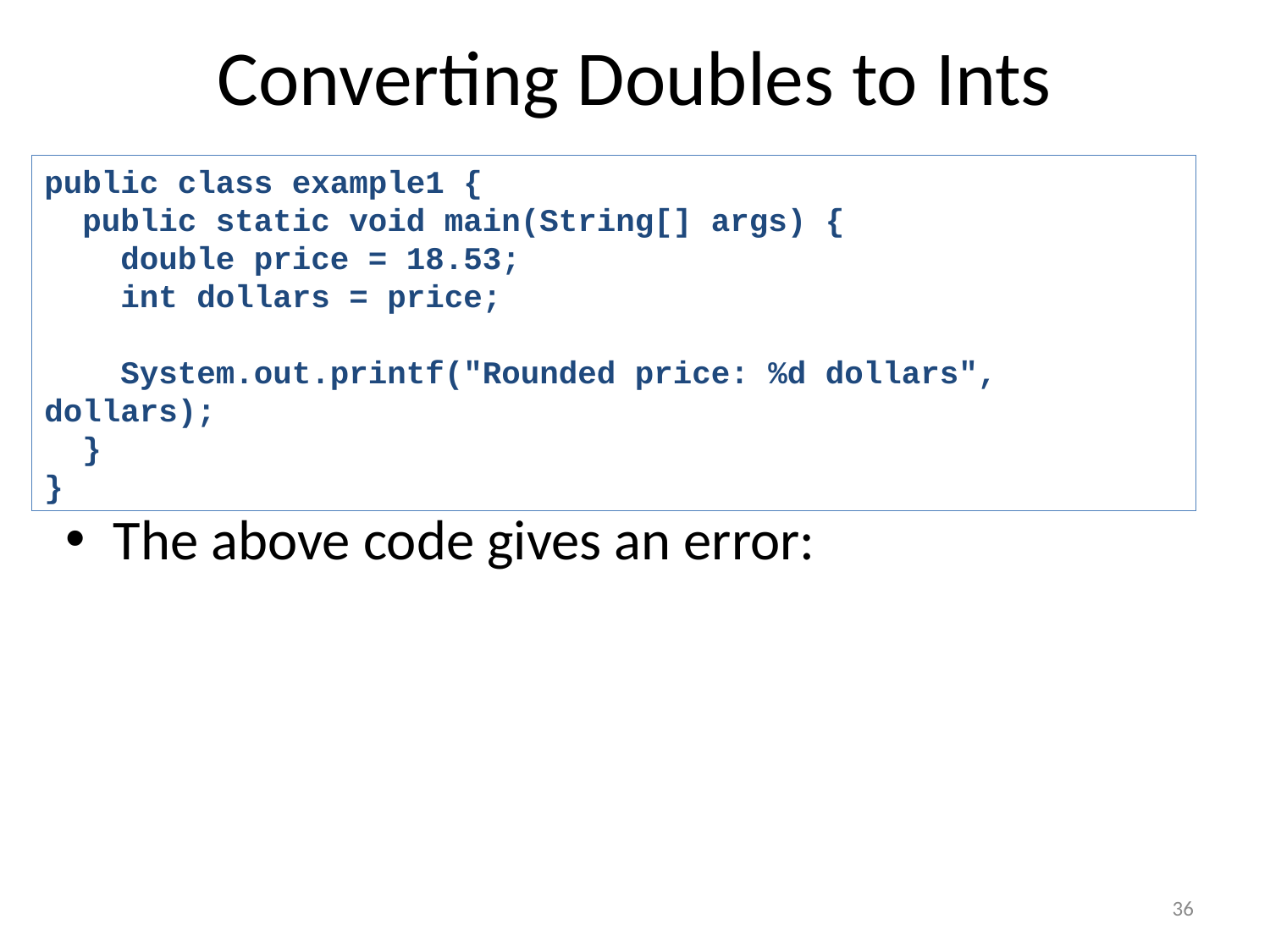

# Converting Doubles to Ints
public class example1 {
  public static void main(String[] args) {
    double price = 18.53;
    int dollars = price;

    System.out.printf("Rounded price: %d dollars", dollars);
  }
}
The above code gives an error:
36